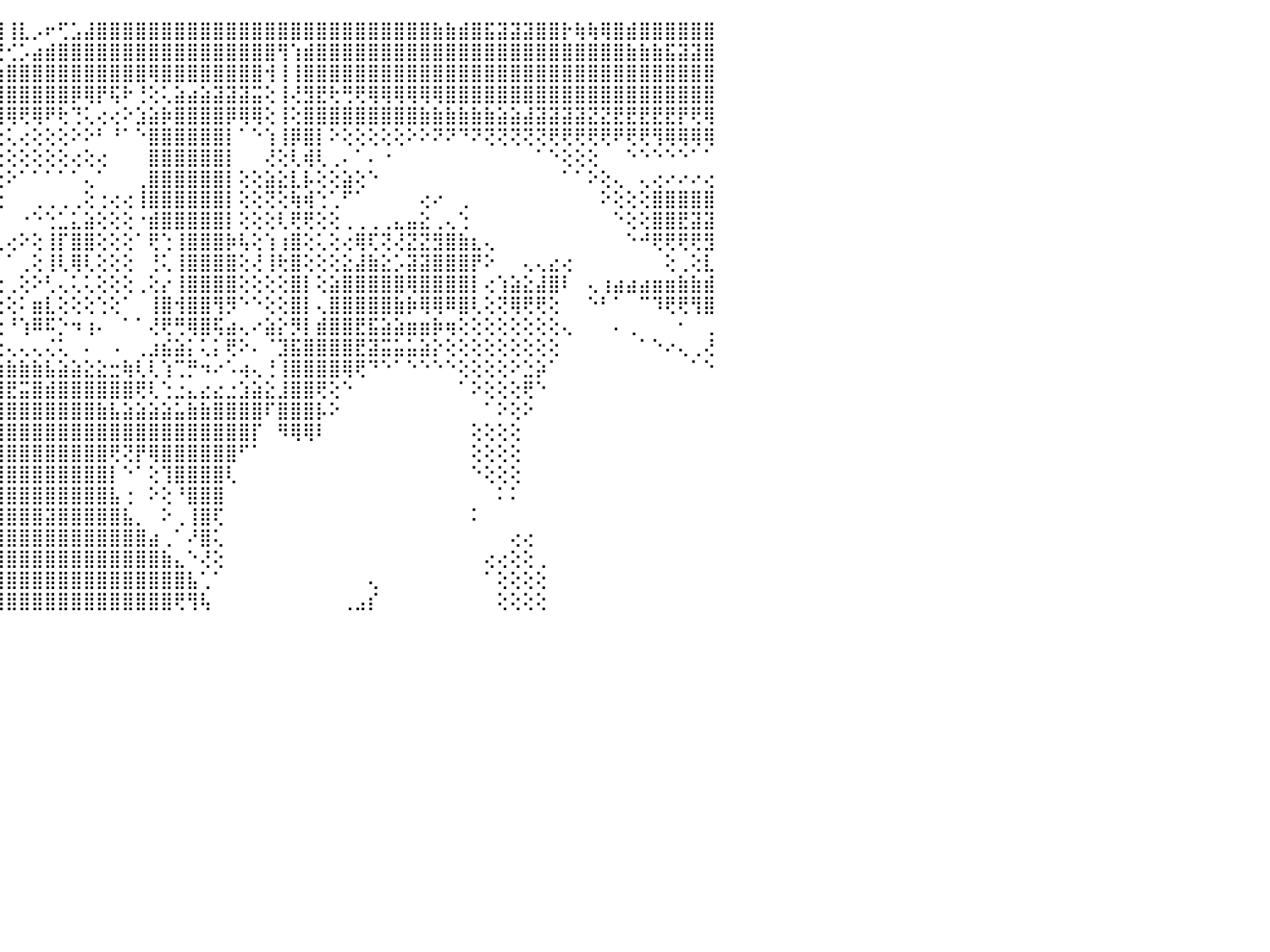

⣿⣿⣿⣿⣿⣿⣿⣿⣿⣿⣿⣿⣿⣿⣿⣿⡽⢿⢻⣿⣿⣿⣿⣿⣿⣿⣾⣿⣿⣿⣿⣿⡿⢕⢕⠕⢁⣿⡇⣸⡿⢏⠁⣿⣿⢸⣇⡠⠖⢋⣡⣼⣿⣿⣿⣿⣿⣿⣿⣿⣿⣿⣿⣿⣿⣿⣿⣿⣿⣿⣿⣿⣿⣿⣿⣿⣿⣿⣷⣷⣾⣿⣯⣽⣽⣽⣿⣿⡗⢷⢷⢿⣿⣾⣿⣿⣿⣿⣿⣿⠀
⣿⣿⣿⣿⣿⣿⣿⣿⣿⣿⣿⣿⠟⠝⠕⠑⠑⠑⠑⠑⠑⠙⠙⠻⢿⣿⣿⣿⣿⡿⢿⡕⢜⣇⢔⢕⢕⣟⢏⢸⣧⡧⢔⡿⢟⢊⡡⣴⣾⣿⣿⣿⣿⣿⣿⣿⣿⣿⣿⣿⣿⣿⣿⣿⣿⣿⢻⢱⣾⣿⣿⣿⣿⣿⣿⣿⣿⣿⣿⣿⣿⣿⣿⣿⣿⣿⣿⣿⣿⣿⣿⣿⣿⣷⣷⣷⣯⣽⣽⣿⠀
⣿⣿⣿⣿⣿⣿⣿⣿⣿⣿⡟⢕⠀⠀⠀⠀⠀⠀⠀⠀⠀⠀⠀⠀⠁⠝⢿⢟⢝⡇⢸⣿⡕⣿⢸⡇⢕⢸⣇⣸⣿⣏⣥⢵⢷⣿⣿⣿⣿⣿⣿⣿⣿⣿⣿⣿⢿⣿⣿⣿⣿⣿⣿⣿⣿⢺⢸⢸⣿⣿⣿⣿⣿⣿⣿⣿⣿⣿⣿⣿⣿⣿⣿⣿⣿⣿⣿⣿⣿⣿⣿⣿⣿⣿⣿⣿⣿⣿⣿⣿⠀
⣿⣿⣿⣿⣿⣿⣿⣿⡿⢟⠑⠀⠀⠀⠀⠀⠀⠀⠀⠀⠀⠀⠀⠀⠀⠀⠑⢅⢔⡿⢼⢏⠸⣿⣺⢑⠕⣺⣵⣧⣿⣿⣿⣹⣿⣿⣿⣿⣿⣿⡿⢿⡟⢯⠗⢘⢕⢅⣵⣴⣵⣽⣽⣽⣭⢕⢸⢜⣻⣟⢗⢛⢟⢿⢿⢿⢿⢿⢿⣿⣿⣿⣿⣿⣿⣿⣿⣿⣿⣿⣿⣿⣿⣿⣿⣿⣿⣿⣿⣿⠀
⣿⣿⣿⣿⣿⣿⡿⢏⠑⠀⠀⠀⠀⠀⠀⠀⠀⠀⠀⠀⠀⠀⠀⠀⠀⠀⠀⠕⢕⣷⣸⡿⢕⢏⣵⣵⣿⣿⣿⣿⣿⣿⣿⣧⣿⢿⢟⢿⠟⢗⢙⢅⢔⢔⠕⣱⣵⡷⣿⣿⣿⣿⡿⢿⢿⢕⢸⢕⣿⣿⣿⣿⣿⣿⣿⣿⣿⣷⣷⣷⣷⣷⣷⣵⣵⣼⣽⣽⣽⣽⣝⣝⣟⣟⣟⣟⣟⡟⢟⢿⠀
⣿⣿⣿⣿⣷⣿⡇⠕⠀⠀⠀⠀⠀⠀⠀⠀⠀⠀⠀⠀⠀⠀⠀⢀⢀⣄⣰⣵⢗⣫⣭⣻⣏⢿⣿⣿⣿⣿⣿⡿⡿⢻⠝⢕⢕⢅⢔⢕⢕⢕⠕⠕⠃⠘⠁⠑⣿⣿⣿⣿⣿⣿⡇⠁⠑⢱⢸⡿⣿⡇⠕⢕⢕⢕⢕⢕⠕⠕⠝⠝⠙⠝⢝⢝⢝⢝⢝⢟⢟⢟⢟⢟⠟⢟⢟⢻⢿⢿⢿⢿⠀
⣿⣿⣿⣿⡿⣿⣿⡄⠀⠀⠀⠀⠀⠀⠀⠀⠀⠀⠀⢀⢄⢕⢕⢕⢸⢟⢟⢿⣸⣿⣿⣻⣿⡾⢿⢟⠟⢛⢝⢅⢕⢕⢕⠕⢕⢕⢕⢕⢕⢕⢔⢕⢔⠀⠀⠀⣿⣿⣿⣿⣿⣿⡇⠀⠀⢜⢕⢇⢾⢇⢀⠄⠁⠄⠐⠀⠀⠀⠀⠀⠀⠀⠀⠀⠀⠀⠁⠑⢕⢕⢕⠀⠀⠑⠑⠑⠑⠑⠁⠁⠀
⣿⣿⣿⣿⣿⣿⣿⣷⠀⠀⠀⠀⠀⠀⠀⠀⠀⠀⠕⠕⢕⢕⢕⢕⢕⢕⢇⠕⡝⣽⢜⢙⢕⢅⢔⢕⢕⢕⢕⢅⢅⠕⢕⢔⢕⠕⠁⠁⠁⠁⠁⢄⠁⠀⠀⢀⣿⣿⣿⣿⣿⣿⡇⢕⢕⣵⣕⣇⡧⢕⢕⣵⢕⠑⠀⠀⠀⠀⠀⠀⠀⠀⠀⠀⠀⠀⠀⠀⠁⠁⠕⢕⢄⠀⢄⢔⠔⠔⠔⢔⠀
⣿⣿⣿⡿⡿⢟⢝⢔⢔⠀⠀⠀⢀⢖⢝⢕⢔⢔⢕⢕⣡⣧⣵⣵⣔⣔⣺⡕⢱⡏⢕⡕⢅⢁⠀⠑⠑⠑⠁⠁⢕⣲⣧⣕⢕⠀⠀⢀⢀⢀⢀⢕⢐⢔⢔⢸⣿⣿⣿⣿⣿⣿⡇⢕⢕⢝⢕⢷⢾⢑⢁⠋⠁⠀⠀⠀⠀⢔⠔⠀⢀⠀⠀⠀⠀⠀⠀⠀⠀⠀⠀⠕⢕⢕⢕⣿⣿⣿⣿⣿⠀
⣿⣿⣿⣿⡕⢕⢕⢕⢕⢔⠀⠀⠁⢕⢕⢕⢕⢕⢕⢕⢝⢟⢛⢟⢝⢛⣿⢕⢜⢟⢄⢱⢕⢕⢄⢀⢀⢄⢔⣆⠜⢿⣿⣿⡇⠀⠐⠑⢑⣁⣅⣵⢕⢕⢕⠐⣾⣿⣿⣿⣿⣿⡇⢕⢕⢕⢇⢟⢟⢕⢕⢀⢀⢀⢀⣄⣤⣕⢀⢄⢑⠀⠀⠀⠀⠀⠀⠀⠀⠀⠀⠀⠑⢕⢕⣿⣿⣟⣽⣽⠀
⣿⣿⣷⣿⢇⢕⢎⡇⢕⢕⢀⠀⢀⢕⢕⢸⢧⢕⢕⢕⢕⢕⢕⢕⢕⢕⢹⣵⡵⣱⢅⢕⢕⢕⢕⡃⢑⢕⢕⠁⢕⢜⢿⢿⢇⢔⠕⢕⢸⡏⣿⣿⢕⢕⢕⠁⢟⢑⢸⣿⣿⣿⡷⢧⢕⢱⢰⣿⢕⢅⢕⢔⢿⢏⢝⢜⣝⣝⣻⣿⣷⣆⢄⠀⠀⠀⠀⠀⠀⠀⠀⠀⠀⠑⠚⢟⢟⢟⢟⣻⠀
⣿⣿⡟⢇⢕⢕⢕⢕⢕⢕⢇⣰⣷⣵⡕⢕⢕⢕⢕⢕⢕⢕⢕⢕⢕⢕⢕⢱⢼⣟⣕⡕⢕⢕⢕⢄⢕⢕⠕⢄⢕⢕⣰⣷⡇⠁⢀⢕⢸⢇⢿⢇⢕⢕⢕⠀⢘⢅⢸⣿⣿⣿⣿⢕⢜⢸⢗⣿⢕⢕⢕⣕⣼⣷⣕⡡⣽⣽⣿⣿⣿⡟⠕⠀⠀⢄⢄⣔⢔⠀⠀⠀⠀⠀⠀⠀⢕⢀⢕⣇⠀
⣿⢿⢧⣵⣕⣷⡜⡱⢕⣵⣿⣿⣿⡿⢇⢕⢕⢕⢕⢕⢕⢕⢕⢕⢕⢕⢕⢕⢈⠉⢉⢗⢗⢟⢟⣿⢛⢙⠉⠁⠁⠑⠾⢢⢕⢀⢕⠕⢃⢄⢅⢅⢕⢕⢕⢀⢕⡔⢸⣿⣿⣿⣿⢕⢕⢕⢕⣿⡇⢕⣵⣿⣿⣿⣿⣿⢿⣿⣿⣿⣿⡇⢔⢱⣵⣕⣼⣿⠇⠀⢄⢰⣴⣴⣴⣶⣶⣷⣷⣾⠀
⢿⣼⣽⣽⣝⣑⢝⠜⠻⣿⣿⣿⡿⢇⢕⢕⢕⢕⢕⢕⢕⠱⢷⠕⠕⢑⢕⠁⣱⣇⣵⣵⣵⣶⣿⣩⣷⣳⣴⣴⣴⣔⣐⣇⢕⢕⠅⣶⣇⢕⢕⢕⢑⢕⠁⠀⢸⣿⢺⣿⣿⢻⡻⠑⠑⢕⢕⣿⡇⢄⣿⣿⣿⣿⣿⣷⡷⢿⢿⠿⣿⢇⢕⢝⢿⢟⢟⢕⠀⠀⠑⠃⠁⠀⠉⠹⢟⢟⢻⣿⠀
⣿⣿⣿⢟⢏⢕⠑⠀⠀⠘⠻⣏⣕⣑⢕⢕⢕⢕⢕⢕⡑⢜⢅⢔⢕⢕⢆⠕⠹⣿⣿⣿⠟⢻⣿⣿⣿⣿⣿⣿⣿⣿⣿⣿⢕⠘⢱⠿⠯⡑⠲⢰⠄⠀⠁⠁⢜⢟⢛⢿⣿⢯⣴⢄⠔⣵⡕⡻⡇⣾⣿⣿⣟⣯⣵⣵⣶⣶⡷⢶⢕⢕⢕⢕⢕⢕⢕⢕⢄⠀⠀⠀⠄⢀⠀⠀⠀⠂⠀⢀⠀
⢟⢝⢕⠕⠁⠀⠀⠀⠀⠀⠀⠈⠛⢿⣷⣷⣧⣵⣵⣾⣿⡇⢕⠑⠑⠀⠀⠀⠀⢘⠙⠙⠀⠈⠉⠉⠍⠍⠍⠍⠍⠍⠁⢁⢕⢄⢄⢄⢌⢅⠀⠄⠀⠠⠀⢀⣰⣮⣵⡅⢅⡅⢟⠕⠄⠈⣹⣯⣿⣿⣿⣿⣟⣽⣭⣥⣥⣵⡕⢕⢕⢕⢕⢕⢕⢕⢕⢕⠀⠀⠀⠀⠀⠀⠁⠑⠔⢄⢀⢜⠀
⢕⢑⢁⠀⠀⠀⠀⠀⠀⠀⠀⠀⠀⠀⠉⠟⢿⣿⣿⣿⣿⢇⢕⢄⠀⠀⢕⢕⢔⢔⢄⢀⢀⢀⢀⢀⢀⢀⢀⢀⢀⢀⢀⢑⣳⣷⣷⣷⣧⣵⣵⣕⣕⣒⢷⢇⢇⢱⢉⡛⠲⠔⠡⢴⢄⢘⢸⣿⣿⣿⣿⢿⢟⠙⠑⠁⠑⠑⠑⠑⢕⢕⢕⢕⠕⣑⡵⠁⠀⠀⠀⠀⠀⠀⠀⠀⠀⠀⠁⠑⠀
⠀⠁⠁⠀⠀⠀⠀⠀⠀⠀⠀⠀⠀⠀⠀⠀⠀⠀⠈⠉⠁⠀⠀⠁⢔⠀⢕⣕⣕⣷⣵⣧⣵⣵⣕⣵⣵⣵⣵⣥⣵⣵⣷⣥⣼⣟⣭⣿⣾⣿⣿⣿⣿⣿⣿⢟⢇⢑⣐⣄⣔⣔⣐⣱⣵⣕⣸⣿⣿⢟⢕⠑⠀⠀⠀⠀⠀⠀⠀⠀⠁⠕⢕⢕⢕⢟⠑⠀⠀⠀⠀⠀⠀⠀⠀⠀⠀⠀⠀⠀⠀
⠀⠀⠀⠀⠀⠀⠀⠀⠀⠀⠀⠀⠀⠀⠀⠀⠀⠀⠀⠀⠀⠀⠀⠀⠀⠔⠀⢿⣿⣿⣿⣿⣿⣿⣿⣿⢿⣿⣿⣿⣿⣿⣿⣿⣿⣿⣿⣿⣿⣿⣿⣿⣷⣧⣵⣵⣵⣵⣥⣷⣷⣿⣿⣿⣿⠏⣿⣿⣿⡧⠕⠀⠀⠀⠀⠀⠀⠀⠀⠀⠀⠀⠁⠕⢕⠕⠀⠀⠀⠀⠀⠀⠀⠀⠀⠀⠀⠀⠀⠀⠀
⠀⠀⠀⠀⠀⠀⠀⠀⠀⠀⠀⠀⠀⠀⠀⠀⠀⠀⠀⠀⠀⠀⠀⠀⠀⠀⠀⠜⣿⣯⣼⣧⣵⣥⣵⣽⣽⣷⣾⣿⣿⣿⣿⣿⣿⣿⣿⣿⣿⣿⣿⣿⣿⣿⣿⣿⣿⣿⣿⣿⣿⣿⣿⣿⡏⠀⠻⢿⢿⠇⠀⠀⠀⠀⠀⠀⠀⠀⠀⠀⠀⢕⢕⢕⢕⠀⠀⠀⠀⠀⠀⠀⠀⠀⠀⠀⠀⠀⠀⠀⠀
⠀⠀⠀⠀⠀⠀⠀⠀⠀⠀⠀⠀⠀⠀⠀⠀⠀⠀⠀⠀⠀⠀⠀⠀⠀⠀⠀⠀⢸⣿⣿⣿⣿⣿⣿⣿⣿⣿⣿⣿⣿⣿⣿⣿⣿⣿⣿⣿⣿⣿⣿⣿⣿⢟⢝⡟⢿⣿⣿⣿⣿⣿⣿⠋⠁⠀⠀⠀⠀⠀⠀⠀⠀⠀⠀⠀⠀⠀⠀⠀⠀⢕⢕⢕⢕⠀⠀⠀⠀⠀⠀⠀⠀⠀⠀⠀⠀⠀⠀⠀⠀
⠀⠀⠀⠀⠀⠀⠀⠀⠀⠀⠀⠀⠀⠀⠀⠀⠀⠀⠀⠀⠀⠀⠀⠀⠀⠀⠀⠀⠐⢹⣿⣿⣿⣿⣿⣿⣿⣿⣿⣿⣿⣿⣿⣿⣿⣿⣿⣿⣿⣿⣿⣿⣿⡇⠑⠁⢕⢹⣿⣿⣿⣿⢇⠀⠀⠀⠀⠀⠀⠀⠀⠀⠀⠀⠀⠀⠀⠀⠀⠀⠀⠑⢕⢕⢕⠀⠀⠀⠀⠀⠀⠀⠀⠀⠀⠀⠀⠀⠀⠀⠀
⠀⠀⠀⠀⠀⠀⠀⠀⠀⠀⠀⠀⠀⠀⠀⠀⠀⠀⠀⠀⠀⠀⠀⠀⠀⠀⠀⠄⠑⠁⢻⣿⣿⣿⣿⣿⣿⣿⣿⣿⣿⣿⣿⣿⣿⣿⣿⣿⣿⣿⣿⣿⣿⣧⢐⠀⠕⢕⠘⣿⣿⣿⠀⠀⠀⠀⠀⠀⠀⠀⠀⠀⠀⠀⠀⠀⠀⠀⠀⠀⠀⠀⠀⠅⠅⠀⠀⠀⠀⠀⠀⠀⠀⠀⠀⠀⠀⠀⠀⠀⠀
⠀⠀⠀⠀⠀⠀⠀⠀⠀⠀⠀⠀⠀⠀⠀⠀⠀⠀⠀⠀⠀⠀⠀⠀⠀⠀⢀⢀⠀⣠⣾⣿⣿⣿⣿⣿⣿⣿⣿⣿⣿⣿⣿⣿⣿⣿⣿⣿⣽⣿⣿⣿⣿⣿⣧⡀⠀⠕⢀⢸⣿⢏⠀⠀⠀⠀⠀⠀⠀⠀⠀⠀⠀⠀⠀⠀⠀⠀⠀⠀⠀⠅⠀⠀⠀⠀⠀⠀⠀⠀⠀⠀⠀⠀⠀⠀⠀⠀⠀⠀⠀
⠀⠀⠀⠀⠀⠀⠀⠀⠀⠀⠀⠀⠀⠀⠀⠀⠀⠀⠀⢄⢔⢔⢕⢵⠀⠀⢕⢕⣼⣿⣿⣿⣿⣿⣿⣿⣿⣿⣿⣿⣿⣿⣿⣿⣿⣿⣿⣿⣿⣿⣿⣿⣿⣿⣿⣿⣴⢀⠁⠜⣿⢅⠀⠀⠀⠀⠀⠀⠀⠀⠀⠀⠀⠀⠀⠀⠀⠀⠀⠀⠀⠀⠀⠀⢔⢔⠀⠀⠀⠀⠀⠀⠀⠀⠀⠀⠀⠀⠀⠀⠀
⢄⢄⢄⢄⢄⠀⠀⠀⠀⠀⠀⠀⠀⠀⠀⠀⠀⢕⢄⢔⠕⢕⠕⠁⠀⠀⠀⠕⢹⣿⣿⣿⣿⣿⣿⣿⣿⣿⣿⣿⣿⣿⣿⣿⣿⣿⣿⣿⣿⣿⣿⣿⣿⣿⣿⣿⣿⣷⣄⠑⢜⢕⠀⠀⠀⠀⠀⠀⠀⠀⠀⠀⠀⠀⠀⠀⠀⠀⠀⠀⠀⠀⢔⢔⢕⢕⢀⠀⠀⠀⠀⠀⠀⠀⠀⠀⠀⠀⠀⠀⠀
⢄⡄⢄⠀⢅⠀⠀⠀⠀⠀⠀⠀⠀⠀⠀⠀⠀⠀⠑⠈⠀⠀⠀⠀⢕⠀⠀⢕⢸⣿⣿⣿⣿⣿⣿⣿⣿⣿⣿⣿⣿⣿⣿⣿⣿⣿⣿⣿⣿⣿⣿⣿⣿⣿⣿⣿⣿⣿⣿⣧⢁⠁⠀⠀⠀⠀⠀⠀⠀⠀⠀⠀⠀⢄⠀⠀⠀⠀⠀⠀⠀⠀⠁⢕⢕⢕⢕⠀⠀⠀⠀⠀⠀⠀⠀⠀⠀⠀⠀⠀⠀
⣅⣅⡄⢄⢄⠄⠀⠀⠀⠀⠀⠀⠀⠀⠀⠀⠐⠀⠀⢠⡰⢀⢱⡴⡕⠀⠀⠑⡕⢿⣿⣿⣿⣿⣿⣿⣿⣿⣿⣿⣿⣿⣿⣿⣿⣿⣿⣿⣿⣿⣿⣿⣿⣿⣿⣿⣿⣿⢟⢻⢧⠀⠀⠀⠀⠀⠀⠀⠀⠀⠀⢀⣠⡎⠀⠀⠀⠀⠀⠀⠀⠀⠀⢕⢕⢕⢕⠀⠀⠀⠀⠀⠀⠀⠀⠀⠀⠀⠀⠀⠀
⠀⠀⠀⠀⠀⠀⠀⠀⠀⠀⠀⠀⠀⠀⠀⠀⠀⠀⠀⠀⠀⠀⠀⠀⠀⠀⠀⠀⠀⠀⠀⠀⠀⠀⠀⠀⠀⠀⠀⠀⠀⠀⠀⠀⠀⠀⠀⠀⠀⠀⠀⠀⠀⠀⠀⠀⠀⠀⠀⠀⠀⠀⠀⠀⠀⠀⠀⠀⠀⠀⠀⠀⠀⠀⠀⠀⠀⠀⠀⠀⠀⠀⠀⠀⠀⠀⠀⠀⠀⠀⠀⠀⠀⠀⠀⠀⠀⠀⠀⠀⠀